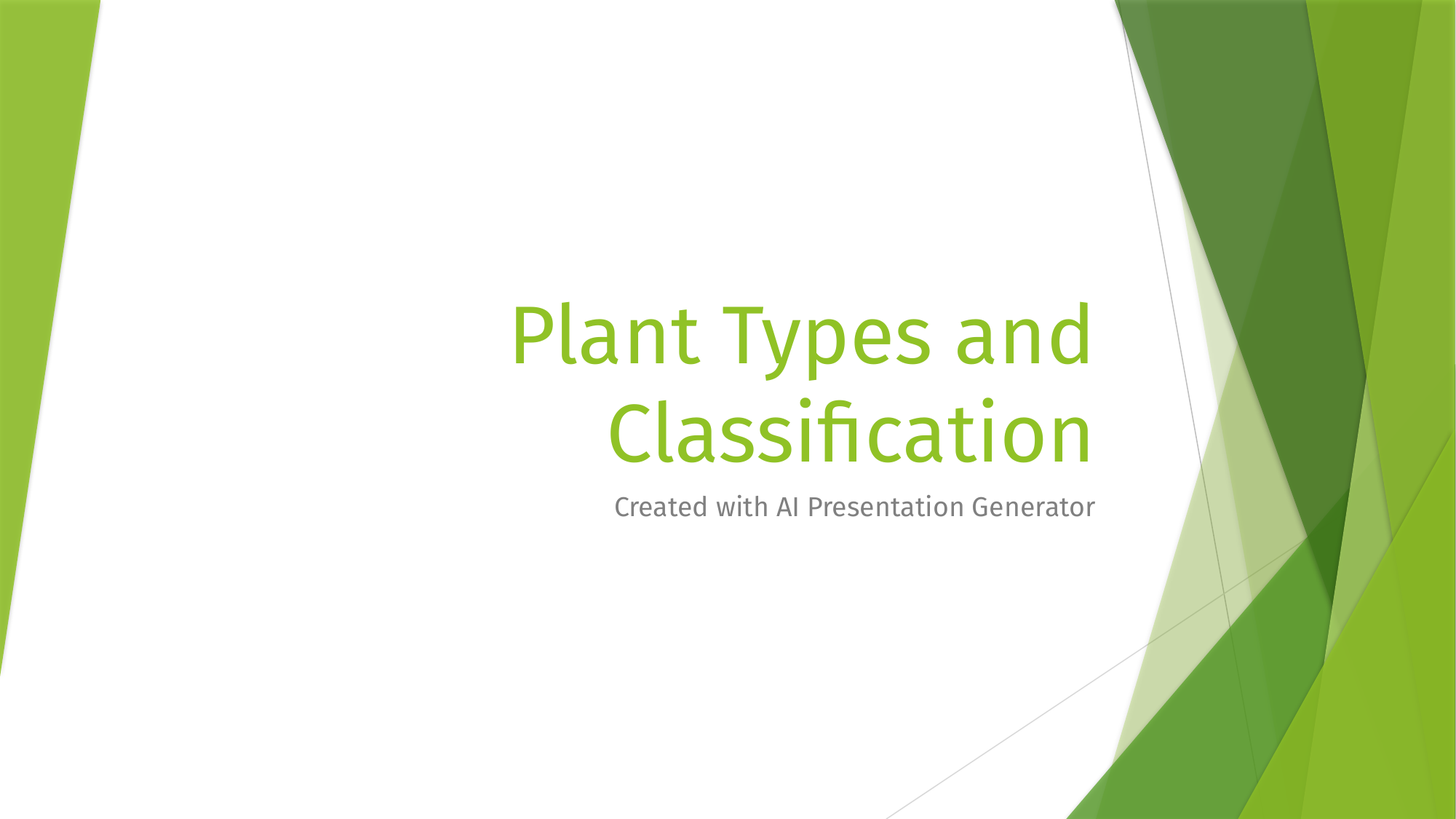

# Plant Types and Classification
Created with AI Presentation Generator